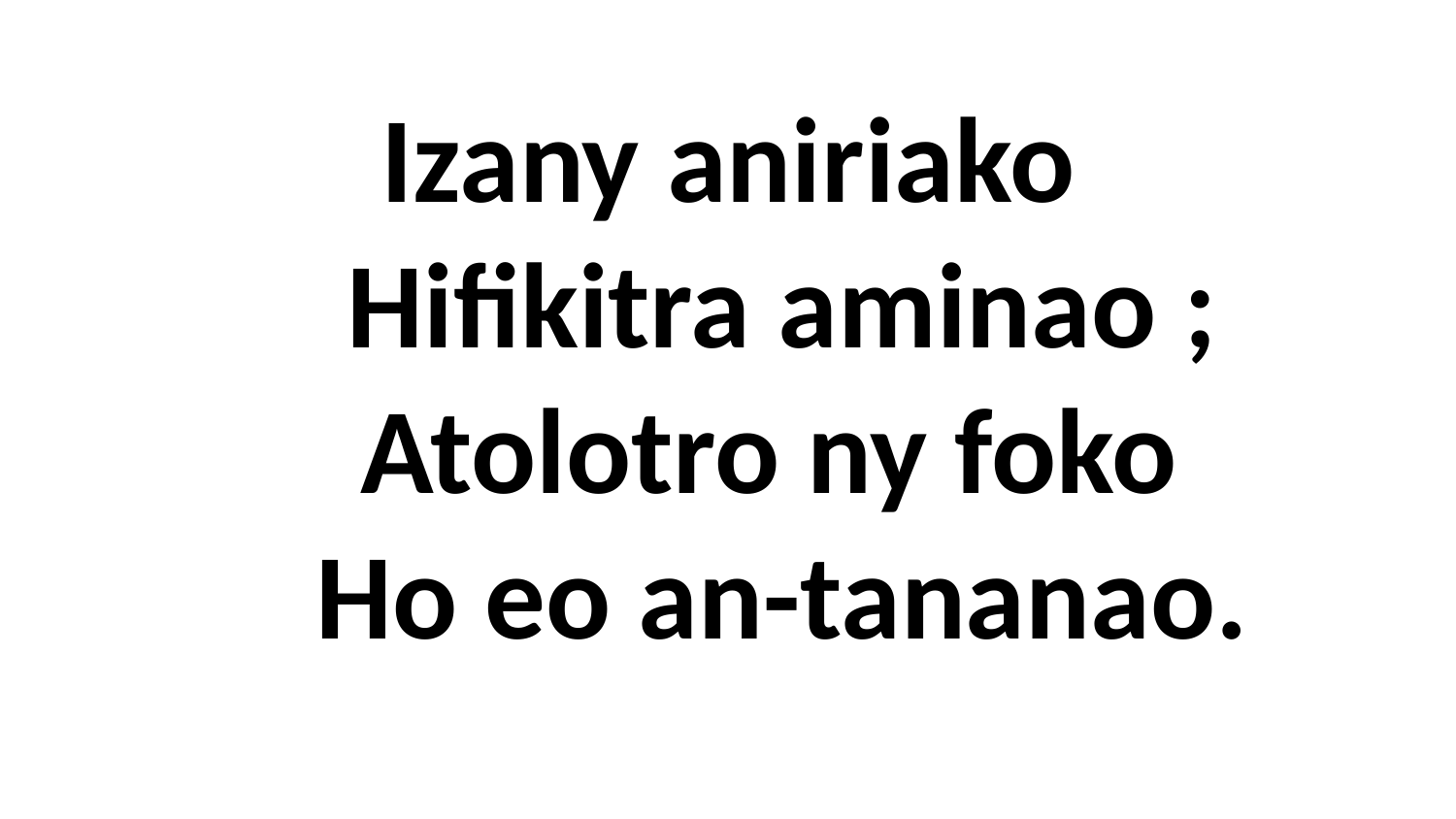

# Izany aniriako Hifikitra aminao ; Atolotro ny foko Ho eo an-tananao.